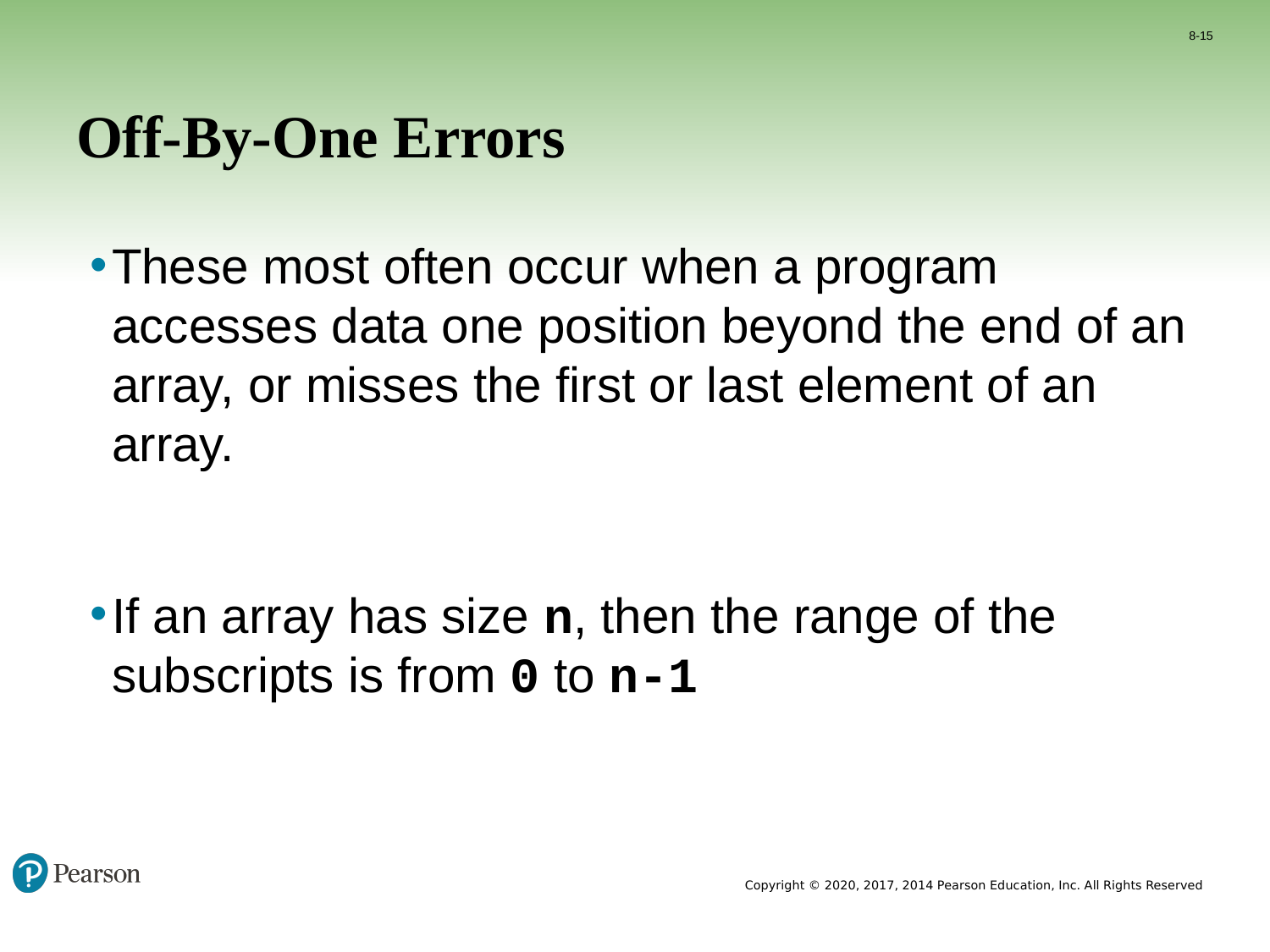

8-15
# Off-By-One Errors
These most often occur when a program accesses data one position beyond the end of an array, or misses the first or last element of an array.

If an array has size n, then the range of the subscripts is from 0 to n-1